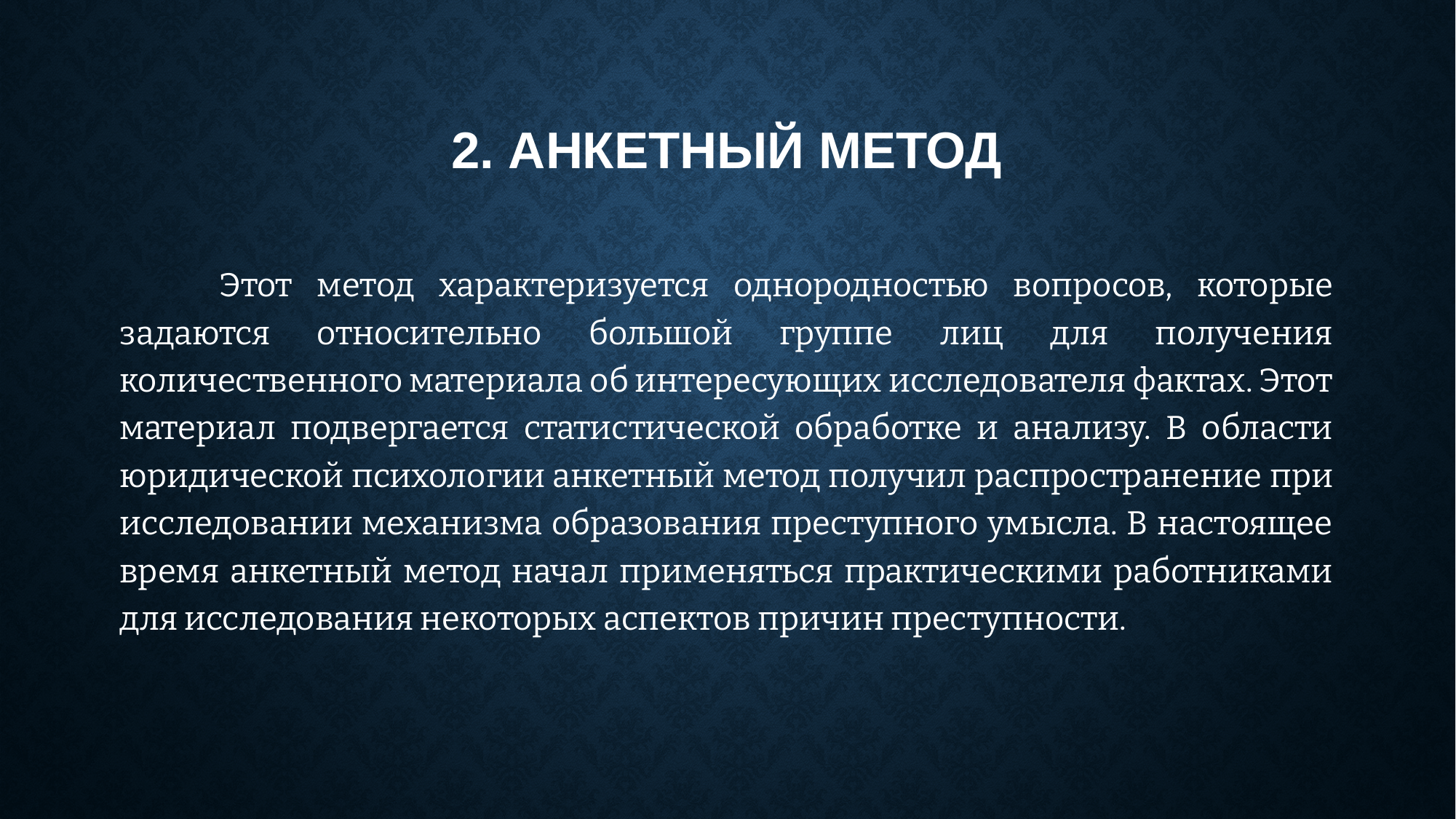

# 2. Анкетный метод
	Этот метод характеризуется однородностью вопросов, которые задаются относительно большой группе лиц для получения количественного материала об интересующих исследователя фактах. Этот материал подвергается статистической обработке и анализу. В области юридической психологии анкетный метод получил распространение при исследовании механизма образования преступного умысла. В настоящее время анкетный метод начал применяться практическими работниками для исследования некоторых аспектов причин преступности.